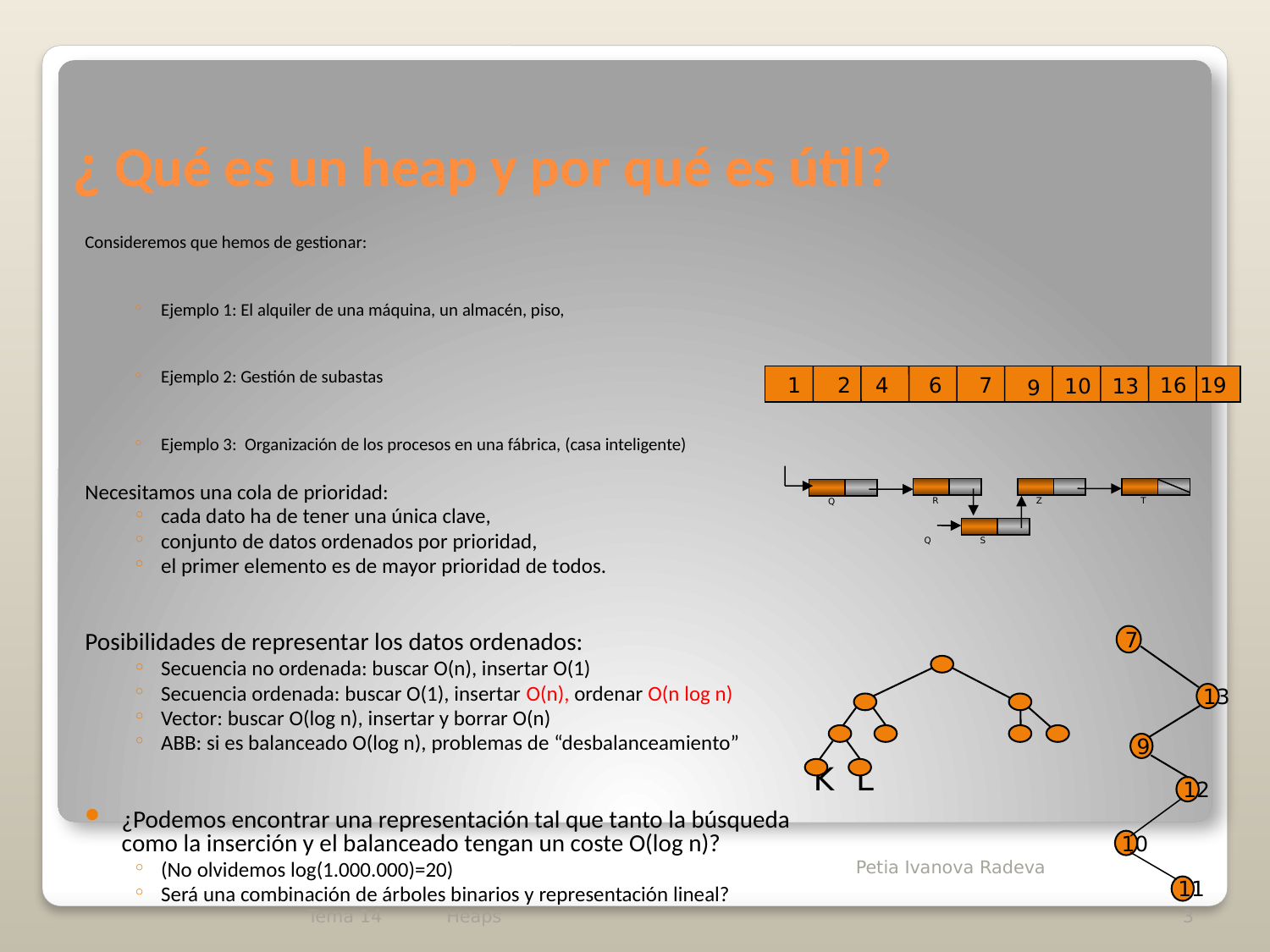

# ¿ Qué es un heap y por qué es útil?
Consideremos que hemos de gestionar:

Ejemplo 1: El alquiler de una máquina, un almacén, piso,

Ejemplo 2: Gestión de subastas

Ejemplo 3:  Organización de los procesos en una fábrica, (casa inteligente)

Necesitamos una cola de prioridad:
cada dato ha de tener una única clave,
conjunto de datos ordenados por prioridad,
el primer elemento es de mayor prioridad de todos.

Posibilidades de representar los datos ordenados:
Secuencia no ordenada: buscar O(n), insertar O(1)
Secuencia ordenada: buscar O(1), insertar O(n), ordenar O(n log n)
Vector: buscar O(log n), insertar y borrar O(n)
ABB: si es balanceado O(log n), problemas de “desbalanceamiento”

¿Podemos encontrar una representación tal que tanto la búsqueda como la inserción y el balanceado tengan un coste O(log n)?
(No olvidemos log(1.000.000)=20)
Será una combinación de árboles binarios y representación lineal?
1
2
4
7
16
19

6
10
13
9

R

Z

T

Q

S

Q
7

13

9

12

10

11

K
L
Tema 14
Heaps
3